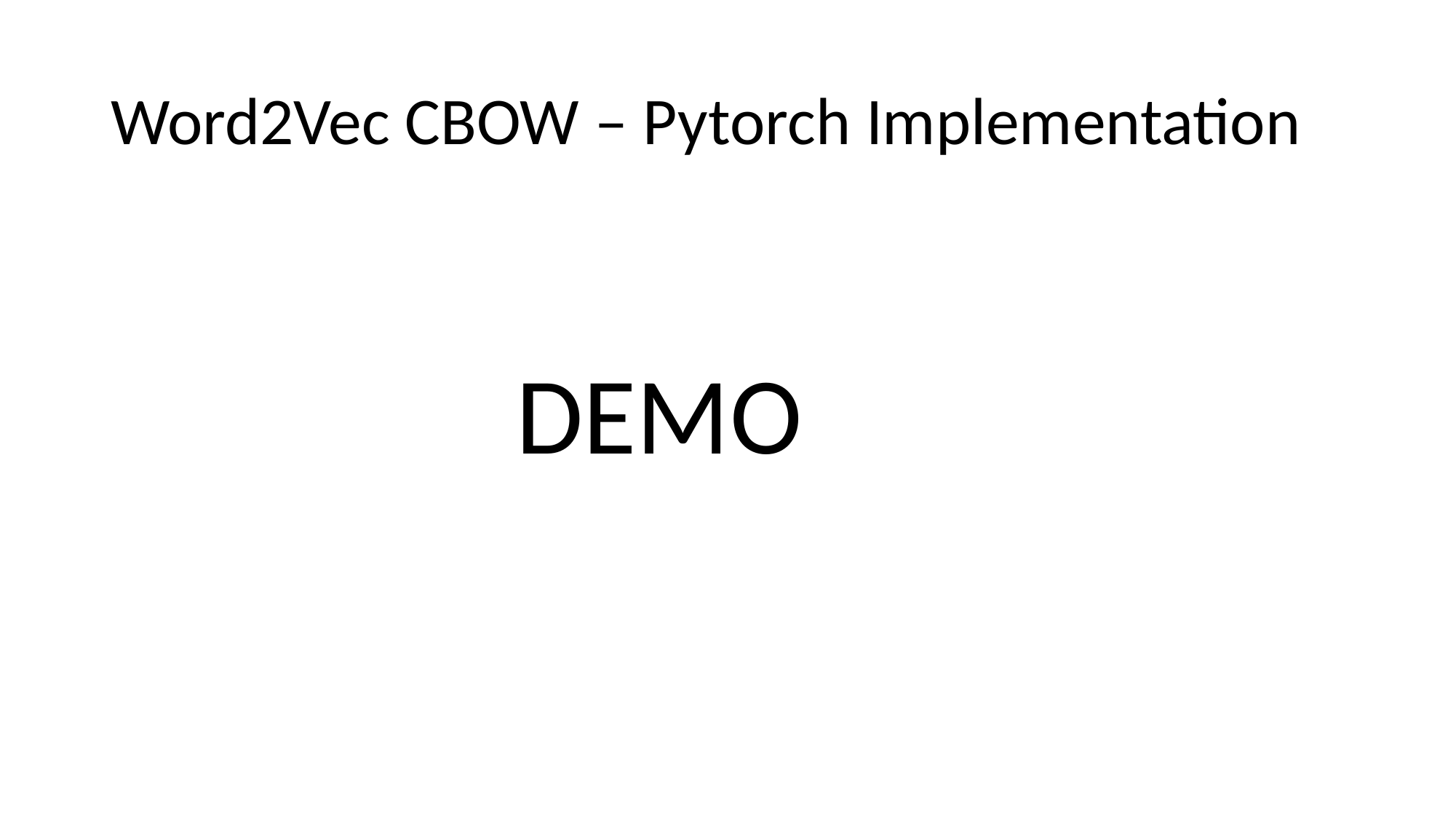

# Word2Vec CBOW – Pytorch Implementation
DEMO